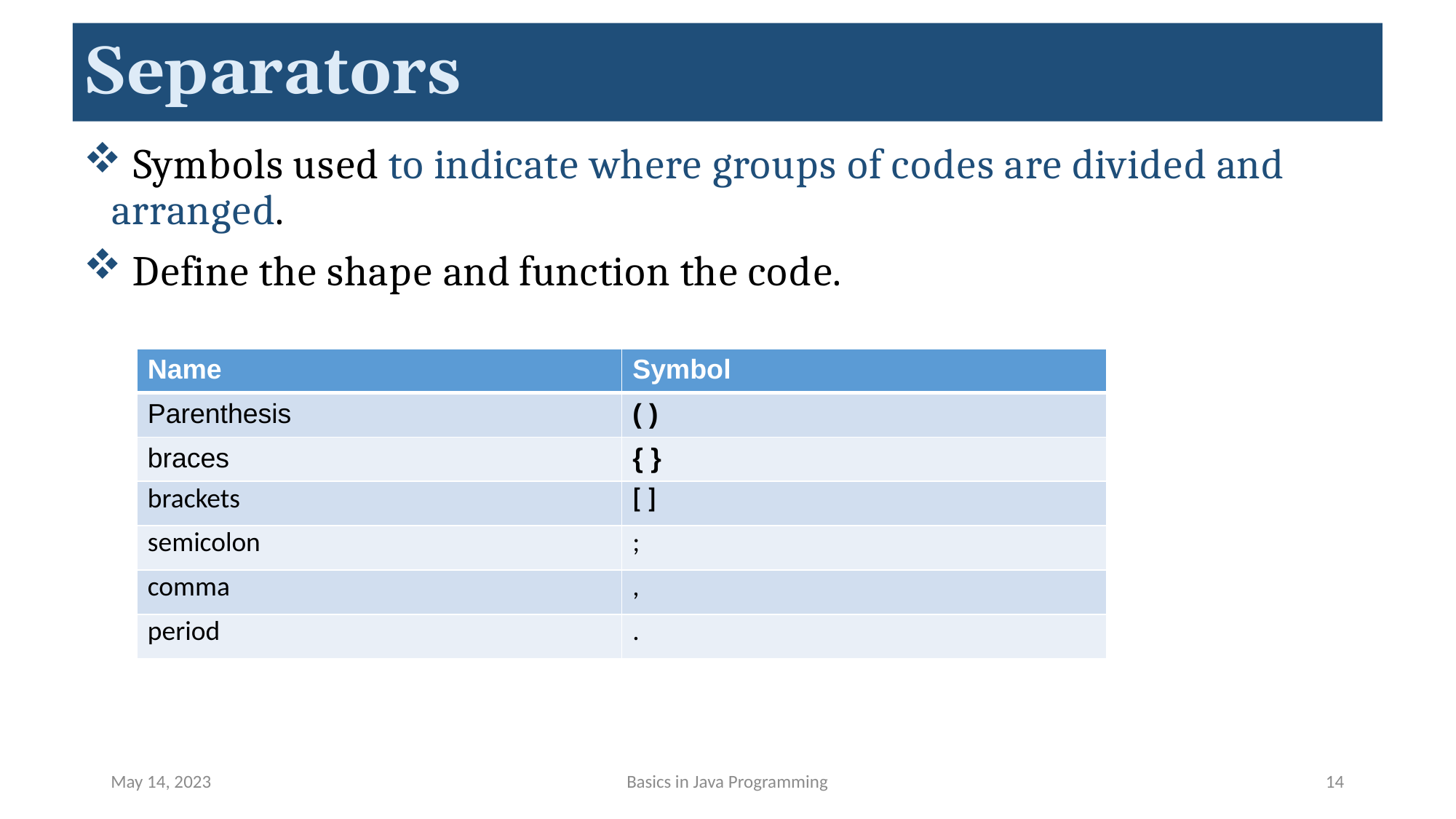

# Separators
 Symbols used to indicate where groups of codes are divided and arranged.
 Define the shape and function the code.

| Name | Symbol |
| --- | --- |
| Parenthesis | ( ) |
| braces | { } |
| brackets | [ ] |
| semicolon | ; |
| comma | , |
| period | . |

May 14, 2023
Basics in Java Programming
14